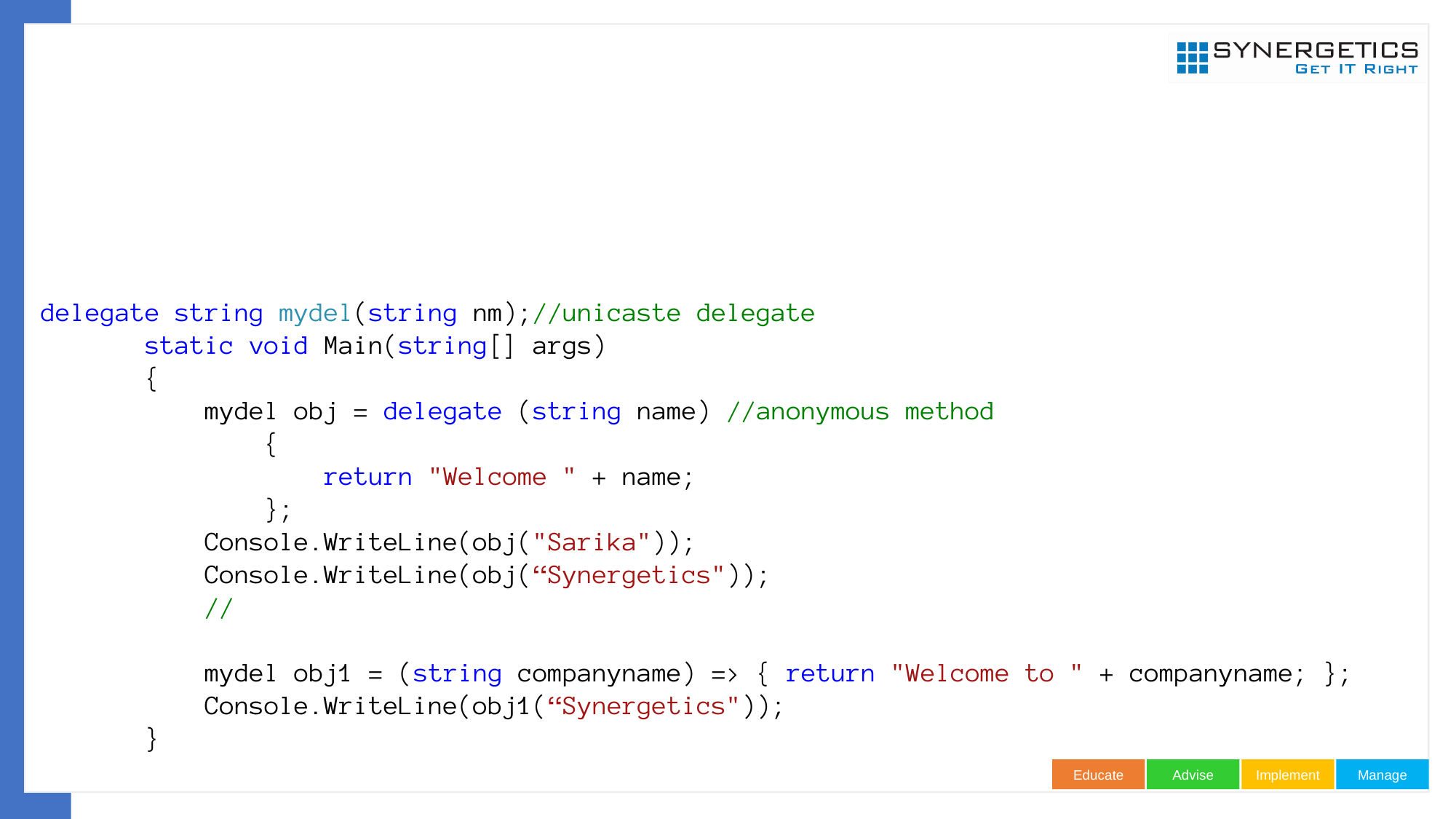

#
 delegate string mydel(string nm);//unicaste delegate
        static void Main(string[] args)
        {
            mydel obj = delegate (string name) //anonymous method
                {
                    return "Welcome " + name;
                };
            Console.WriteLine(obj("Sarika"));
            Console.WriteLine(obj(“Synergetics"));
            //

            mydel obj1 = (string companyname) => { return "Welcome to " + companyname; };
            Console.WriteLine(obj1(“Synergetics"));
        }